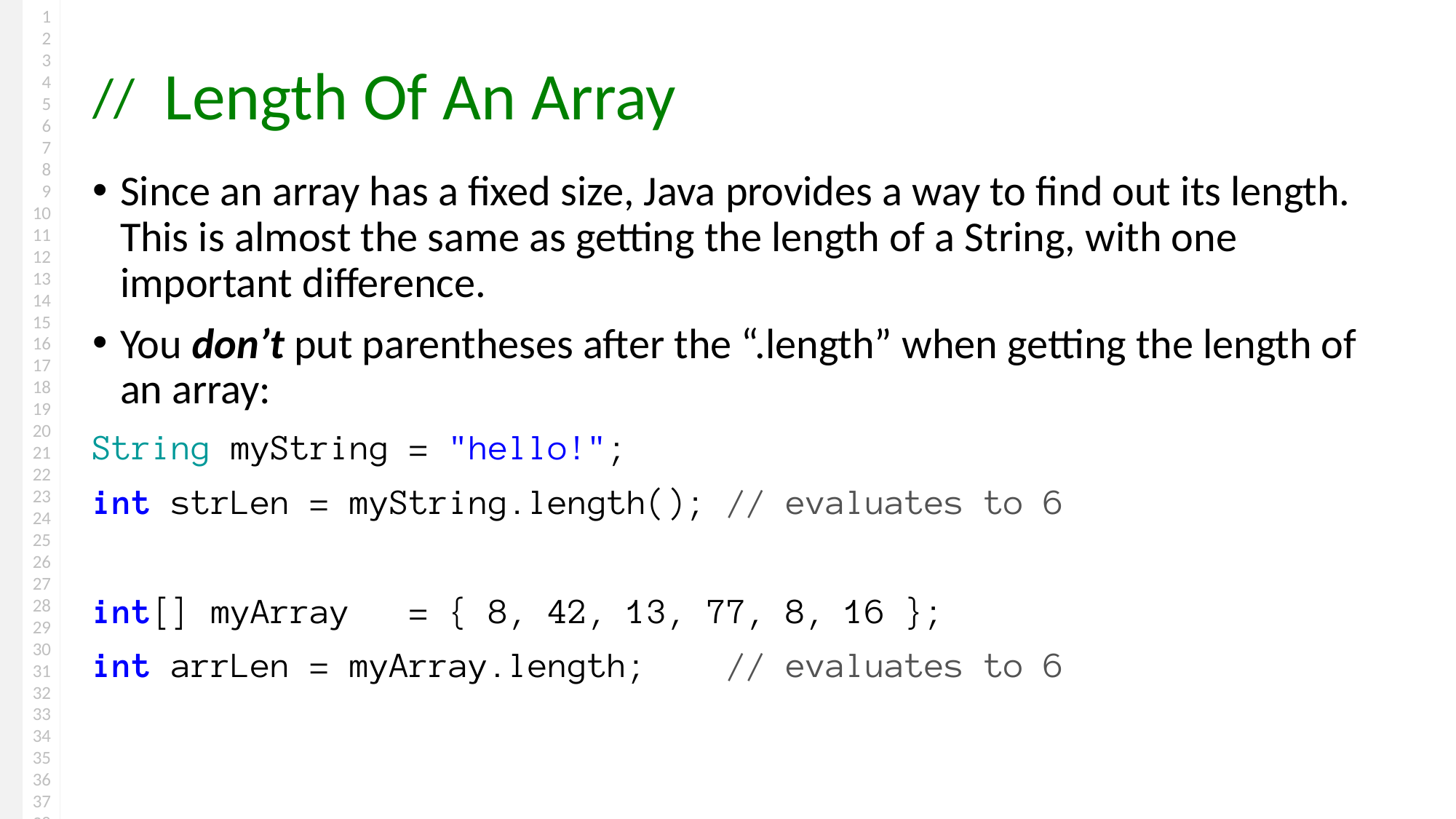

# Length Of An Array
Since an array has a fixed size, Java provides a way to find out its length.  This is almost the same as getting the length of a String, with one important difference.
You don’t put parentheses after the “.length” when getting the length of an array:
String myString = "hello!";
int strLen = myString.length(); // evaluates to 6

int[] myArray   = { 8, 42, 13, 77, 8, 16 };
int arrLen = myArray.length;    // evaluates to 6